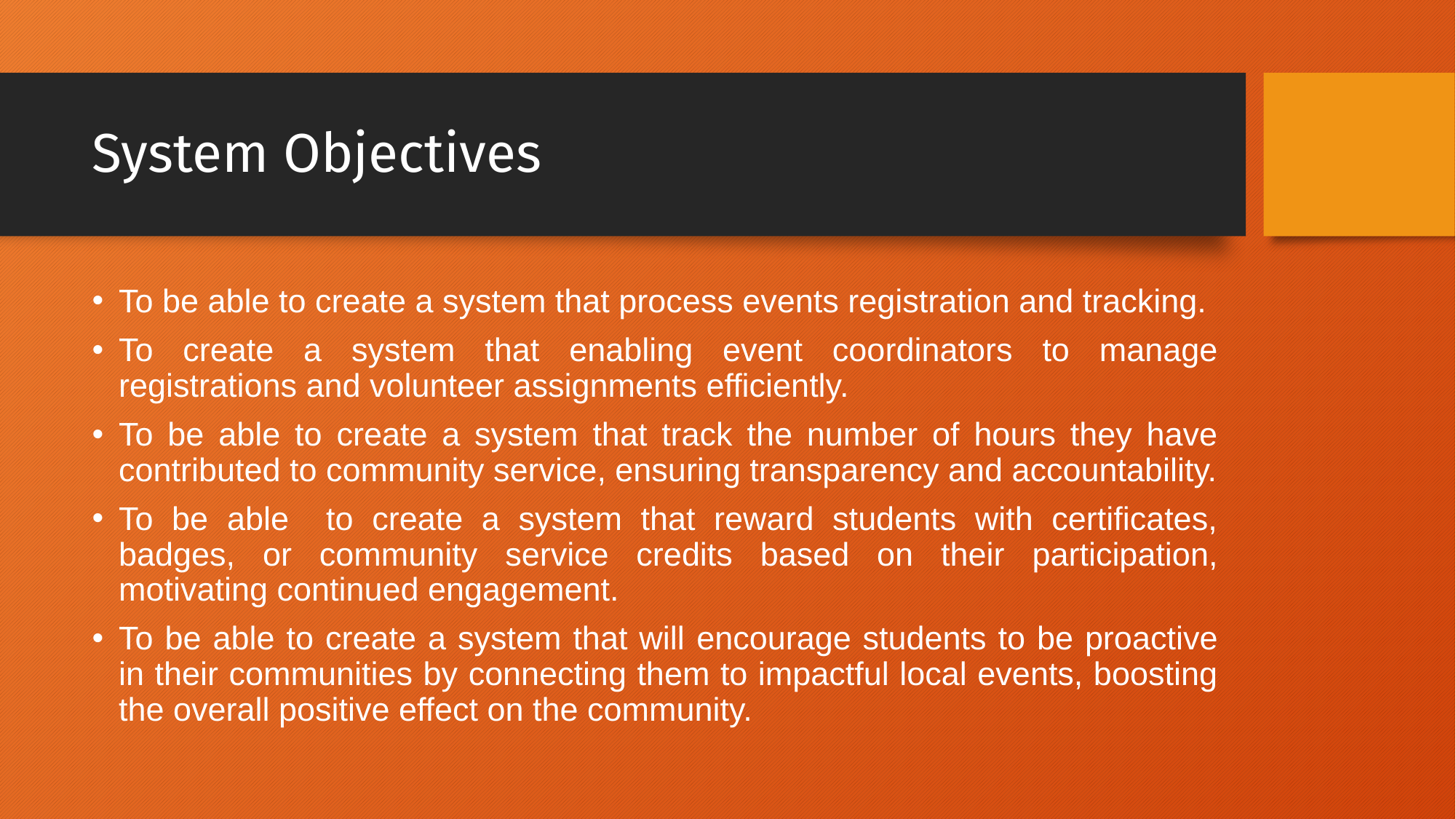

# System Objectives
To be able to create a system that process events registration and tracking.
To create a system that enabling event coordinators to manage registrations and volunteer assignments efficiently.
To be able to create a system that track the number of hours they have contributed to community service, ensuring transparency and accountability.
To be able  to create a system that reward students with certificates, badges, or community service credits based on their participation, motivating continued engagement.
To be able to create a system that will encourage students to be proactive in their communities by connecting them to impactful local events, boosting the overall positive effect on the community.